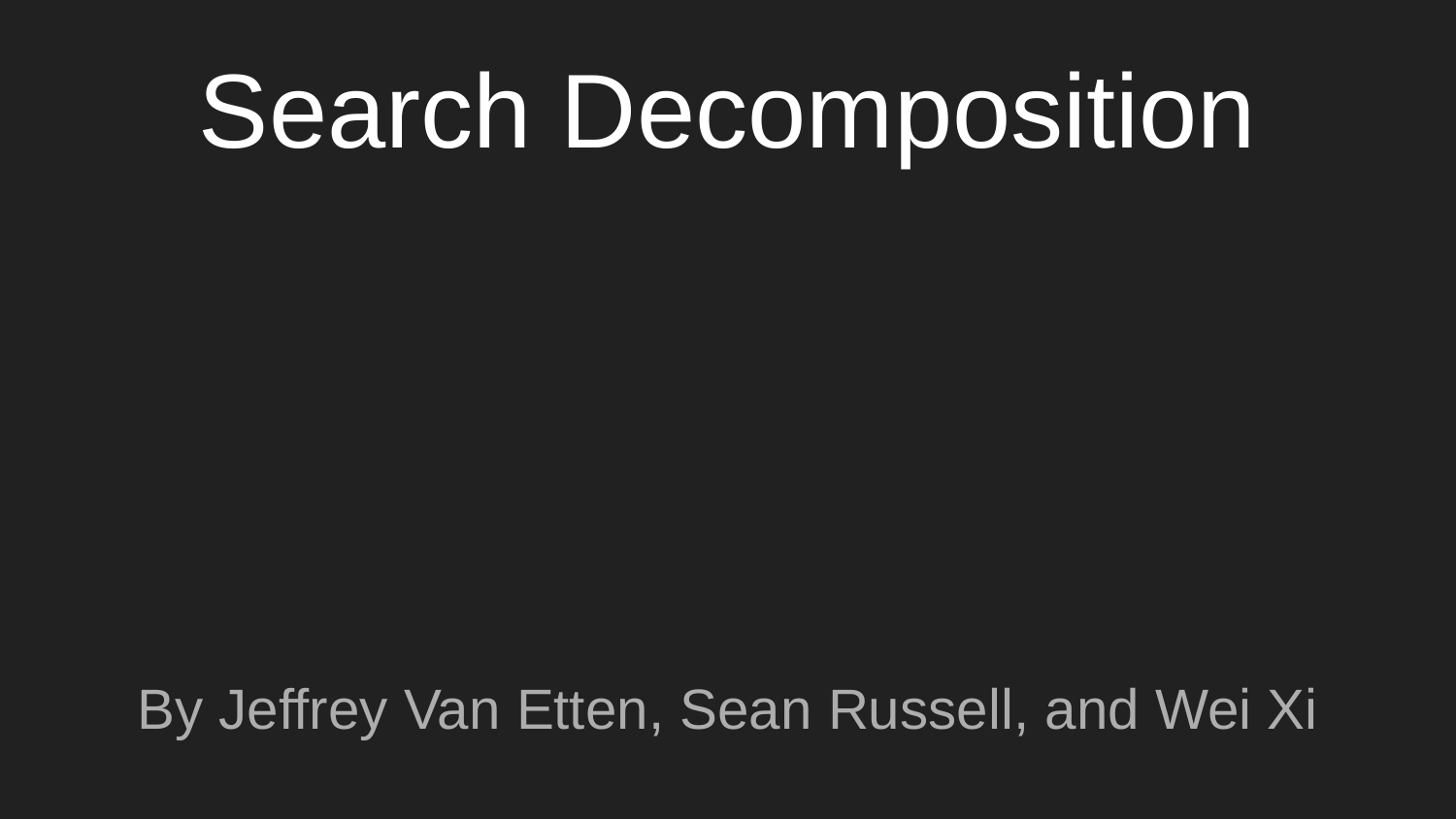

Search Decomposition

By Jeffrey Van Etten, Sean Russell, and Wei Xi